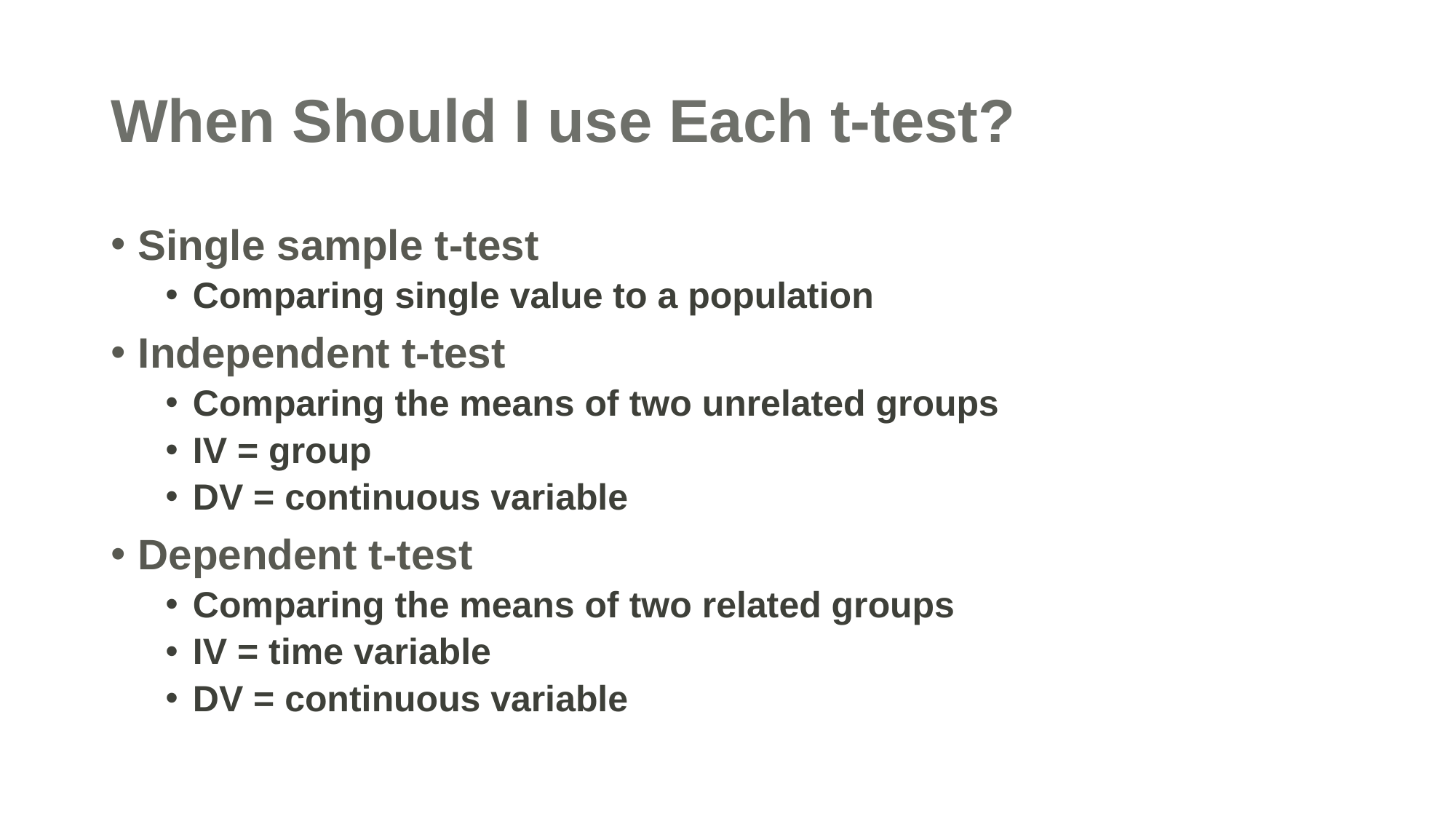

# When Should I use Each t-test?
Single sample t-test
Comparing single value to a population
Independent t-test
Comparing the means of two unrelated groups
IV = group
DV = continuous variable
Dependent t-test
Comparing the means of two related groups
IV = time variable
DV = continuous variable